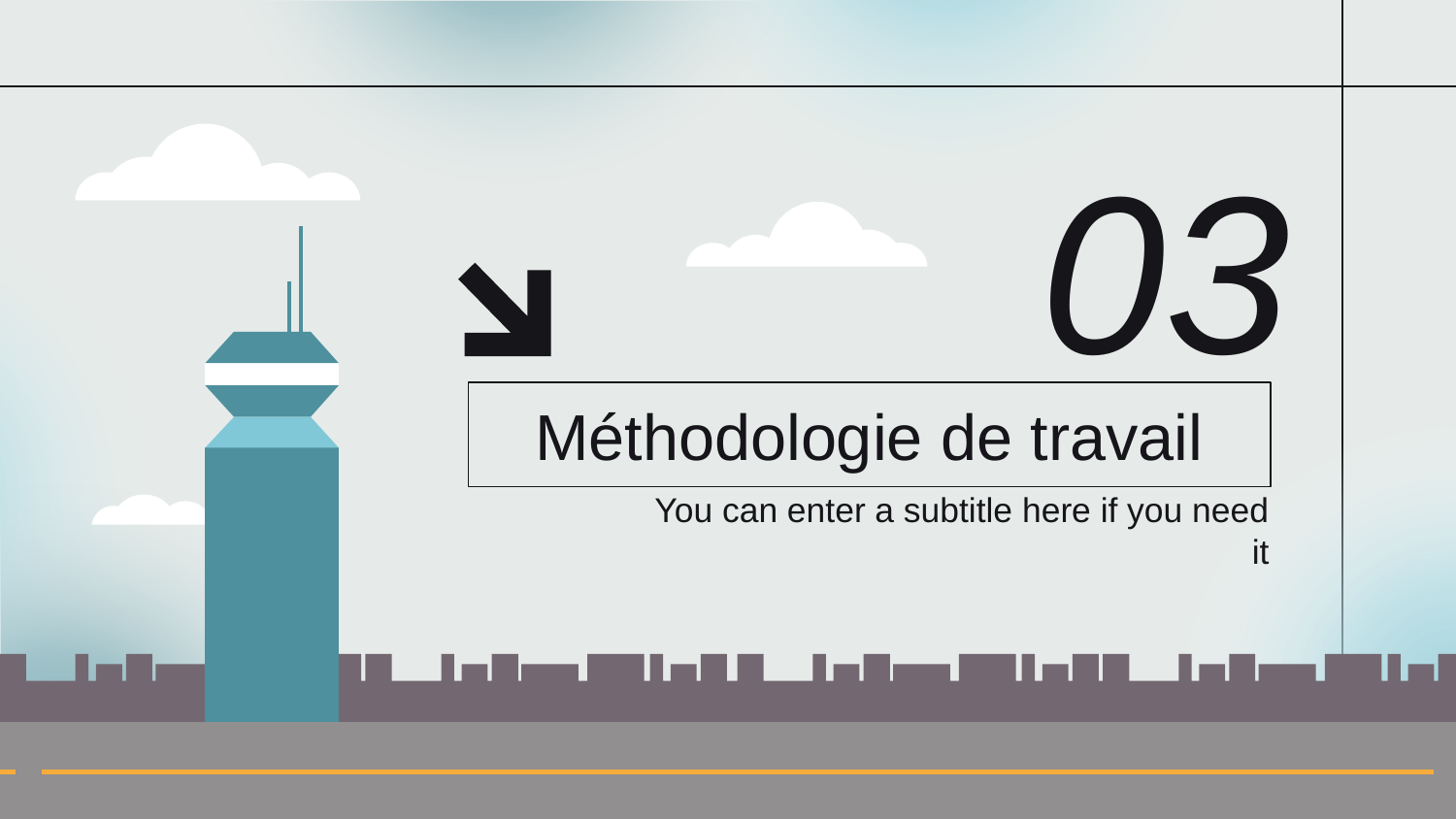

03

# Méthodologie de travail
You can enter a subtitle here if you need it